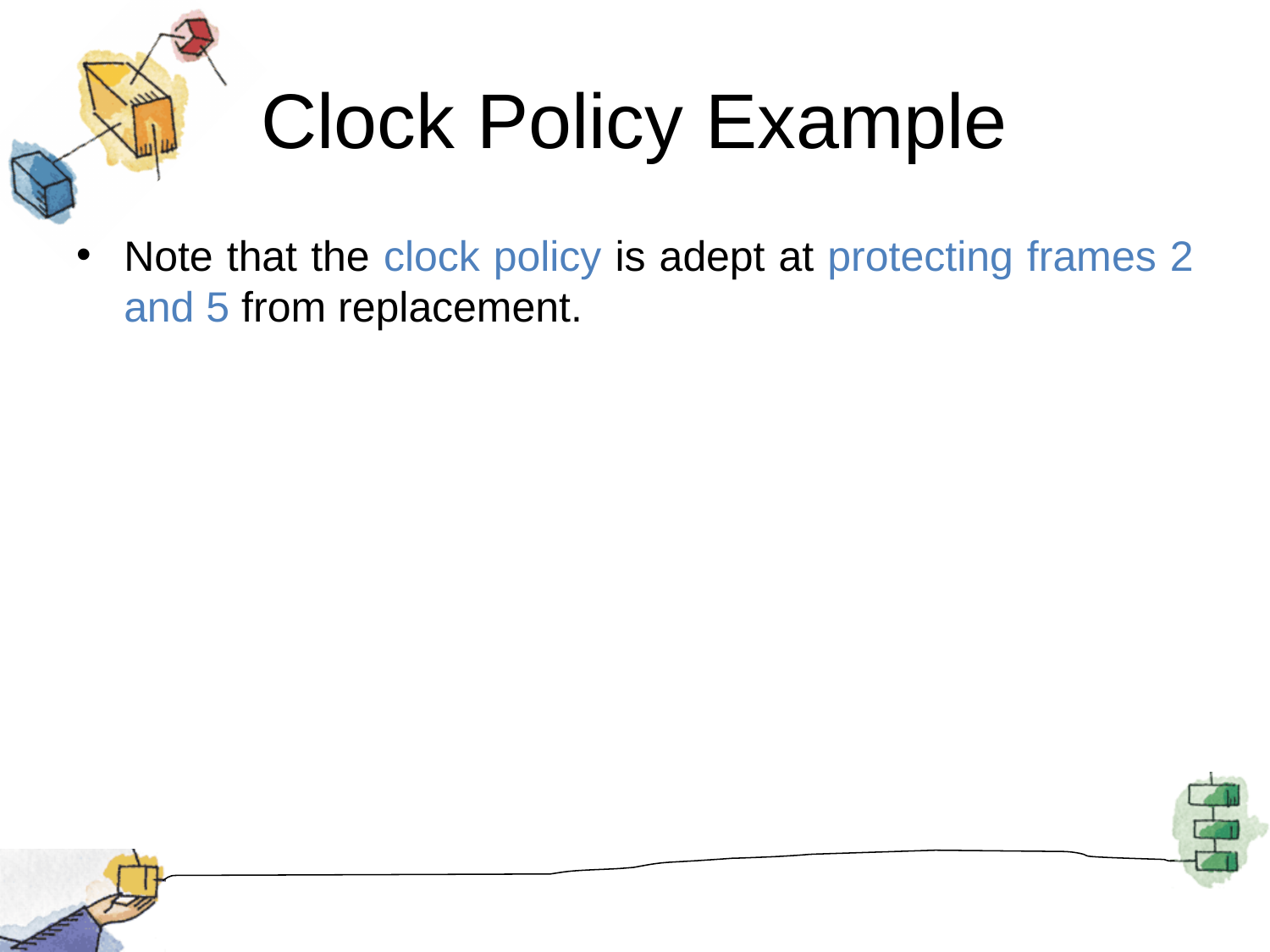

# Clock Policy Example
Note that the clock policy is adept at protecting frames 2 and 5 from replacement.